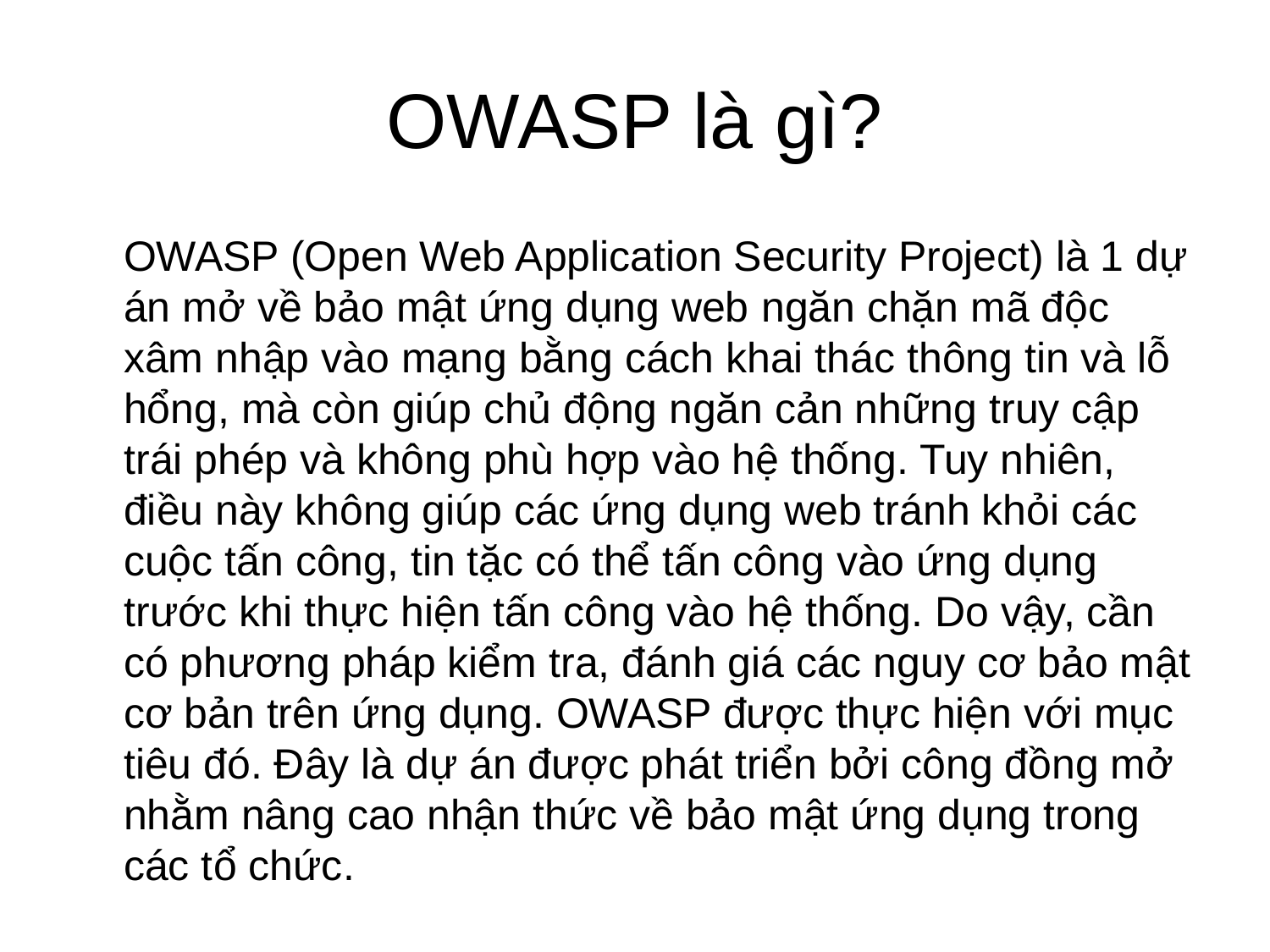

# OWASP là gì?
    OWASP (Open Web Application Security Project) là 1 dự án mở về bảo mật ứng dụng web ngăn chặn mã độc xâm nhập vào mạng bằng cách khai thác thông tin và lỗ hổng, mà còn giúp chủ động ngăn cản những truy cập trái phép và không phù hợp vào hệ thống. Tuy nhiên, điều này không giúp các ứng dụng web tránh khỏi các cuộc tấn công, tin tặc có thể tấn công vào ứng dụng trước khi thực hiện tấn công vào hệ thống. Do vậy, cần có phương pháp kiểm tra, đánh giá các nguy cơ bảo mật cơ bản trên ứng dụng. OWASP được thực hiện với mục tiêu đó. Đây là dự án được phát triển bởi công đồng mở nhằm nâng cao nhận thức về bảo mật ứng dụng trong các tổ chức.